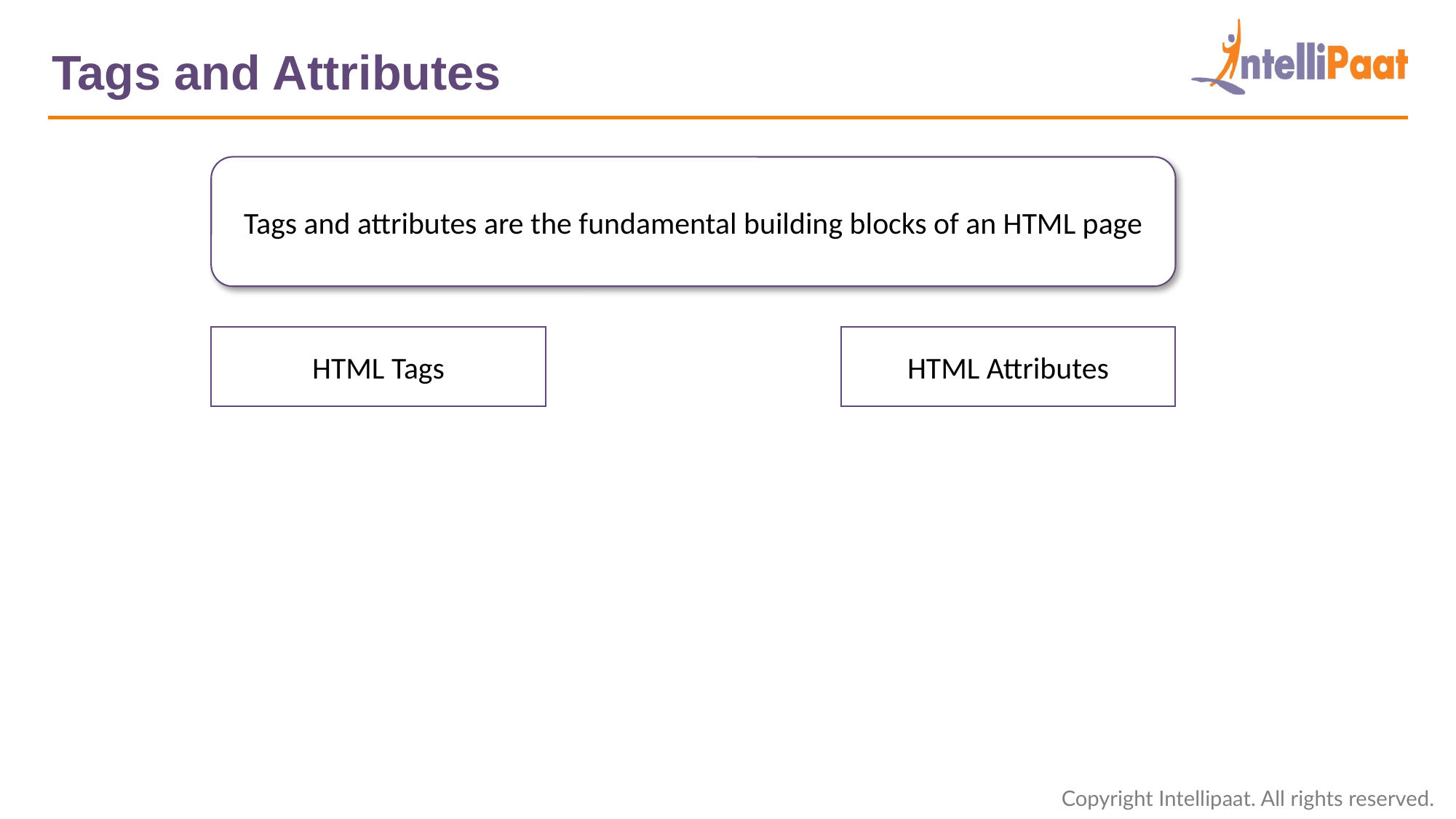

Tags and Attributes
Tags and attributes are the fundamental building blocks of an HTML page
HTML Tags
HTML Attributes